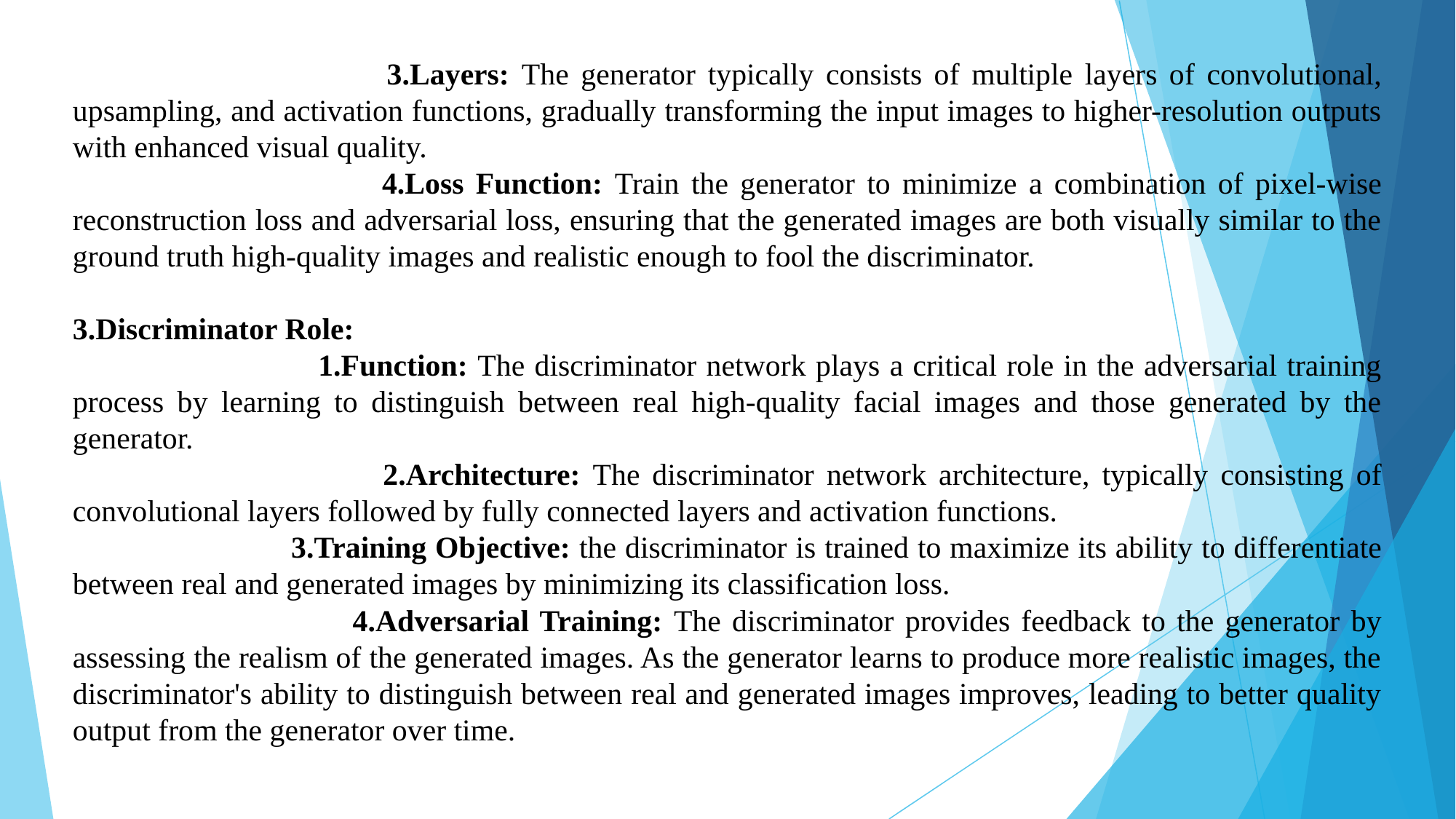

3.Layers: The generator typically consists of multiple layers of convolutional, upsampling, and activation functions, gradually transforming the input images to higher-resolution outputs with enhanced visual quality.
                          4.Loss Function: Train the generator to minimize a combination of pixel-wise reconstruction loss and adversarial loss, ensuring that the generated images are both visually similar to the ground truth high-quality images and realistic enough to fool the discriminator.

3.Discriminator Role:
                         1.Function: The discriminator network plays a critical role in the adversarial training process by learning to distinguish between real high-quality facial images and those generated by the generator.
                         2.Architecture: The discriminator network architecture, typically consisting of convolutional layers followed by fully connected layers and activation functions.
                         3.Training Objective: the discriminator is trained to maximize its ability to differentiate between real and generated images by minimizing its classification loss.
                         4.Adversarial Training: The discriminator provides feedback to the generator by assessing the realism of the generated images. As the generator learns to produce more realistic images, the discriminator's ability to distinguish between real and generated images improves, leading to better quality output from the generator over time.